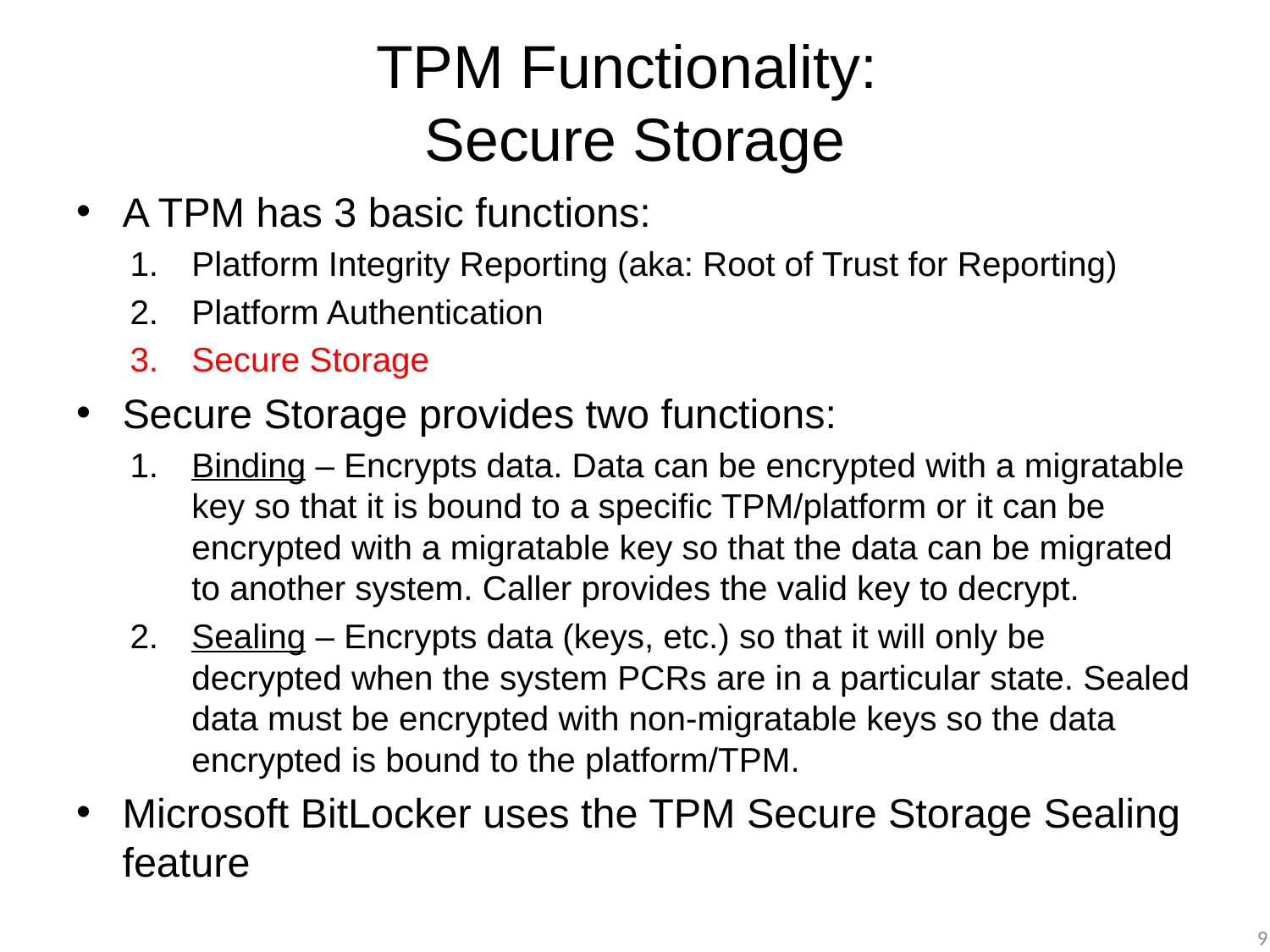

# TPM Functionality: Secure Storage
A TPM has 3 basic functions:
Platform Integrity Reporting (aka: Root of Trust for Reporting)
Platform Authentication
Secure Storage
Secure Storage provides two functions:
Binding – Encrypts data. Data can be encrypted with a migratable key so that it is bound to a specific TPM/platform or it can be encrypted with a migratable key so that the data can be migrated to another system. Caller provides the valid key to decrypt.
Sealing – Encrypts data (keys, etc.) so that it will only be decrypted when the system PCRs are in a particular state. Sealed data must be encrypted with non-migratable keys so the data encrypted is bound to the platform/TPM.
Microsoft BitLocker uses the TPM Secure Storage Sealing feature
9